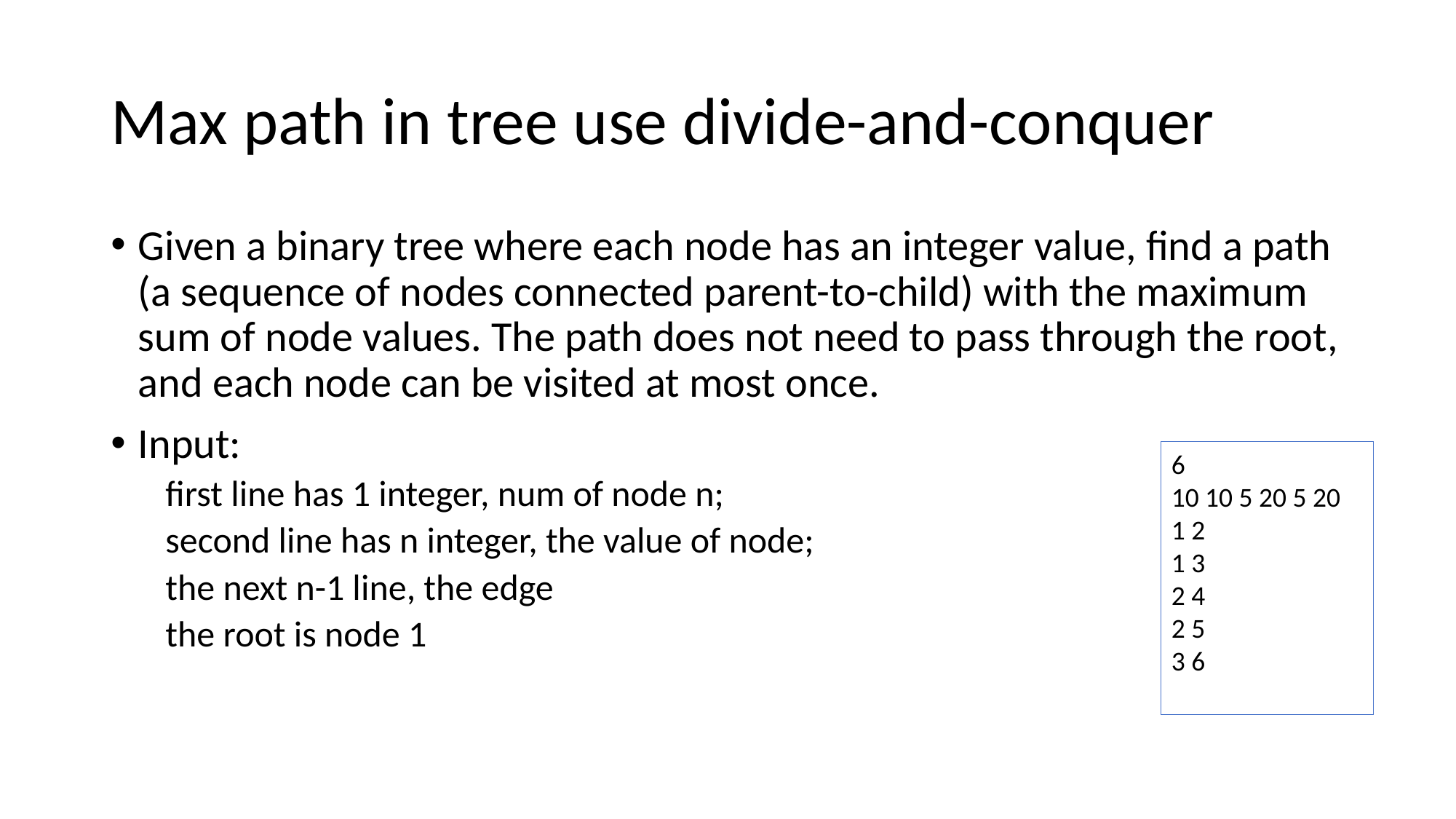

# Max path in tree use divide-and-conquer
Given a binary tree where each node has an integer value, find a path (a sequence of nodes connected parent-to-child) with the maximum sum of node values. The path does not need to pass through the root, and each node can be visited at most once.
Input:
first line has 1 integer, num of node n;
second line has n integer, the value of node;
the next n-1 line, the edge
the root is node 1

6
10 10 5 20 5 20
1 2
1 3
2 4
2 5
3 6